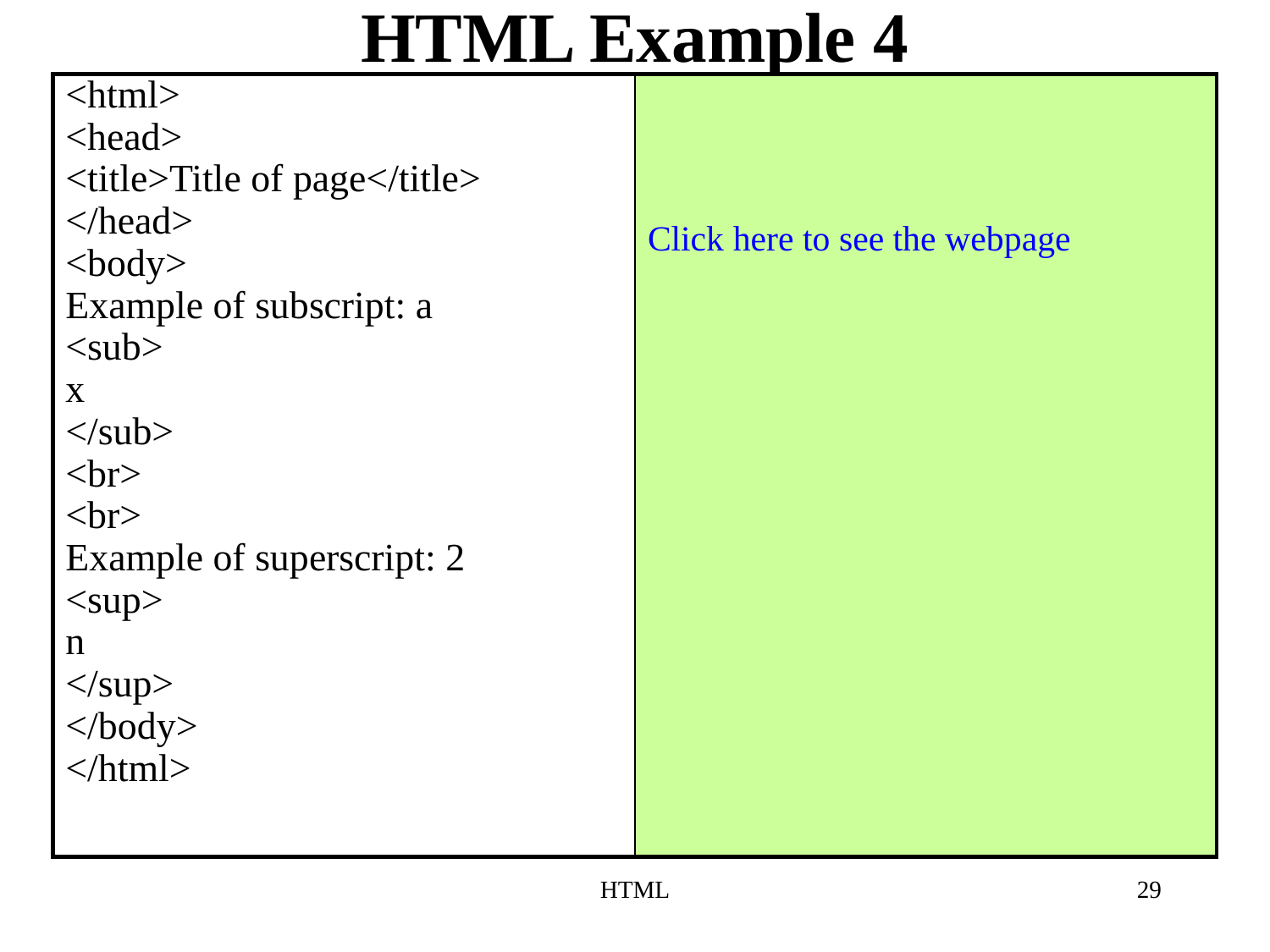

# HTML Example 4
| <html> <head> <title>Title of page</title> </head> <body> Example of subscript: a <sub> x </sub> <br> <br> Example of superscript: 2 <sup> n </sup> </body> </html> | Click here to see the webpage |
| --- | --- |
HTML
29